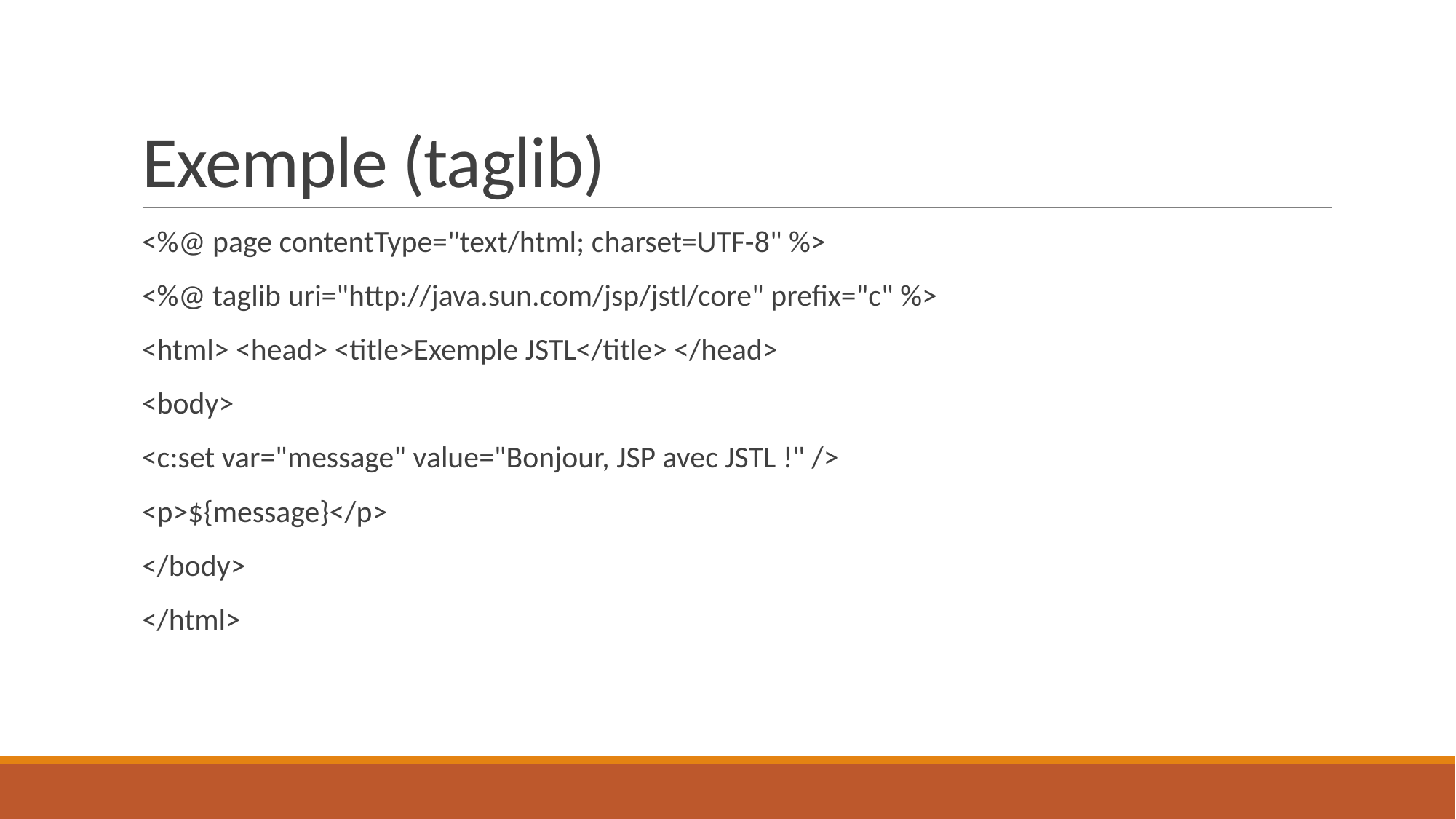

# Exemple (taglib)
<%@ page contentType="text/html; charset=UTF-8" %>
<%@ taglib uri="http://java.sun.com/jsp/jstl/core" prefix="c" %>
<html> <head> <title>Exemple JSTL</title> </head>
<body>
<c:set var="message" value="Bonjour, JSP avec JSTL !" />
<p>${message}</p>
</body>
</html>